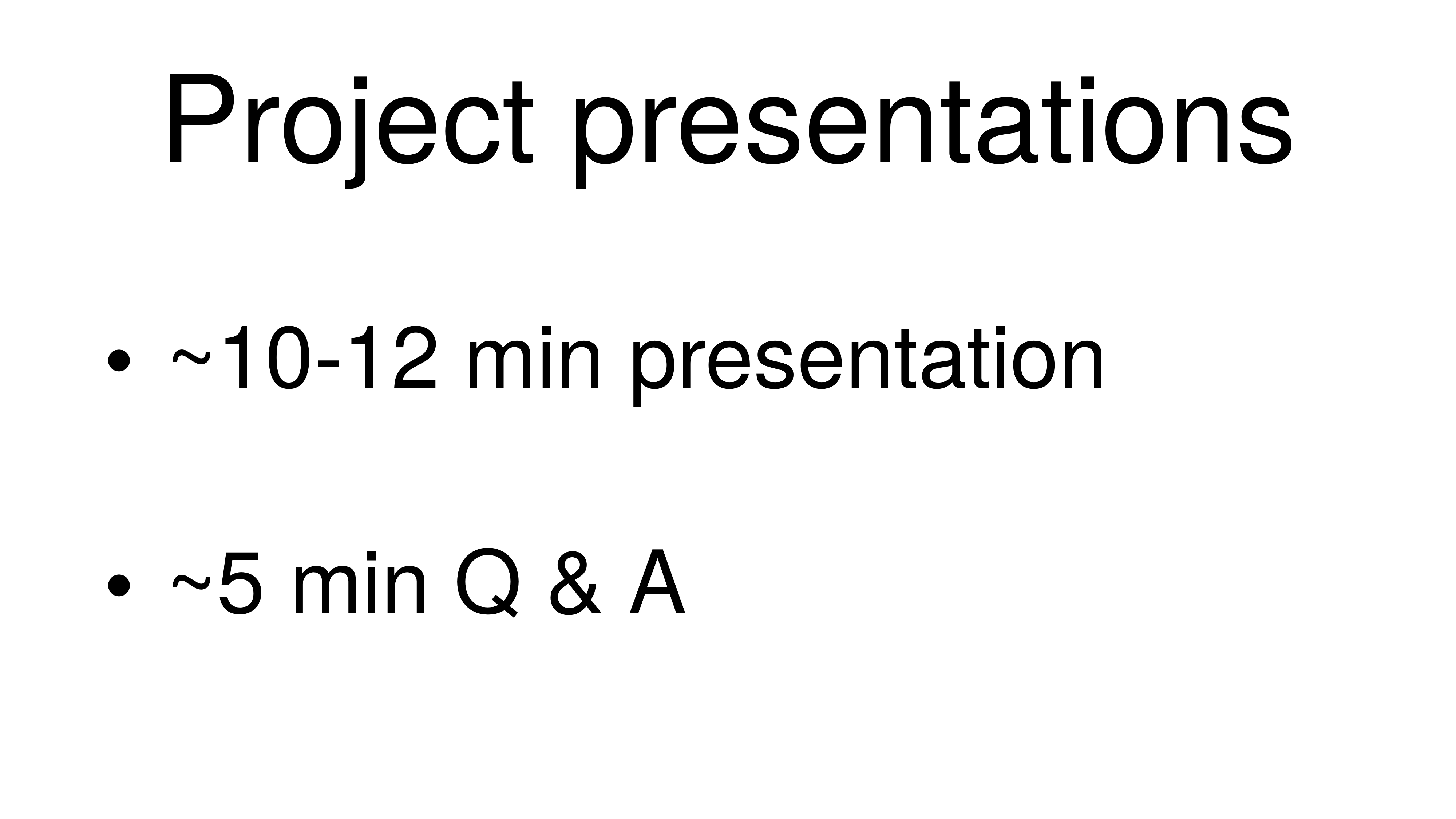

# Project presentations
 ~10-12 min presentation
 ~5 min Q & A